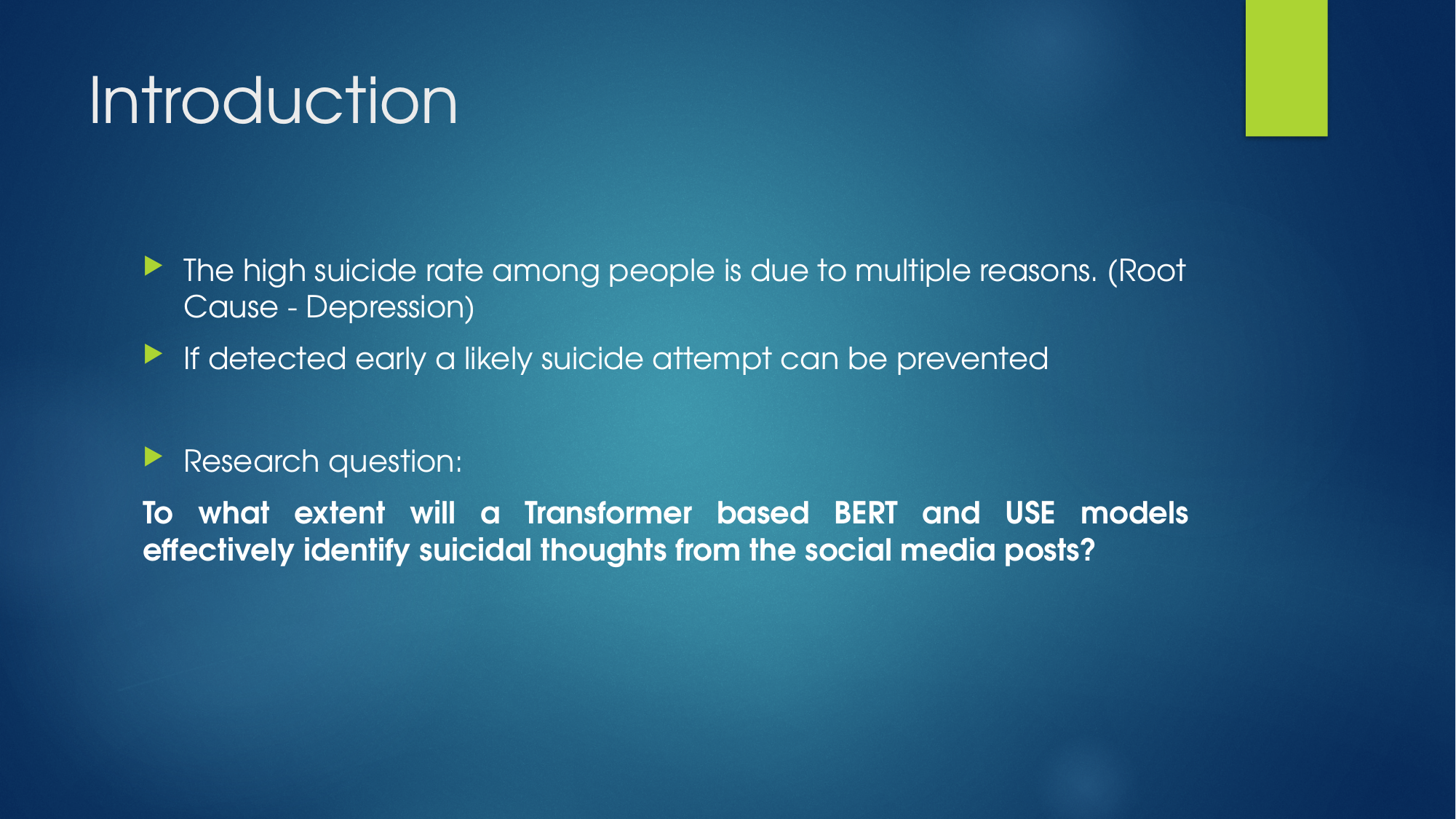

# Introduction
The high suicide rate among people is due to multiple reasons. (Root Cause - Depression)
If detected early a likely suicide attempt can be prevented

Research question:
To what extent will a Transformer based BERT and USE models effectively identify suicidal thoughts from the social media posts?